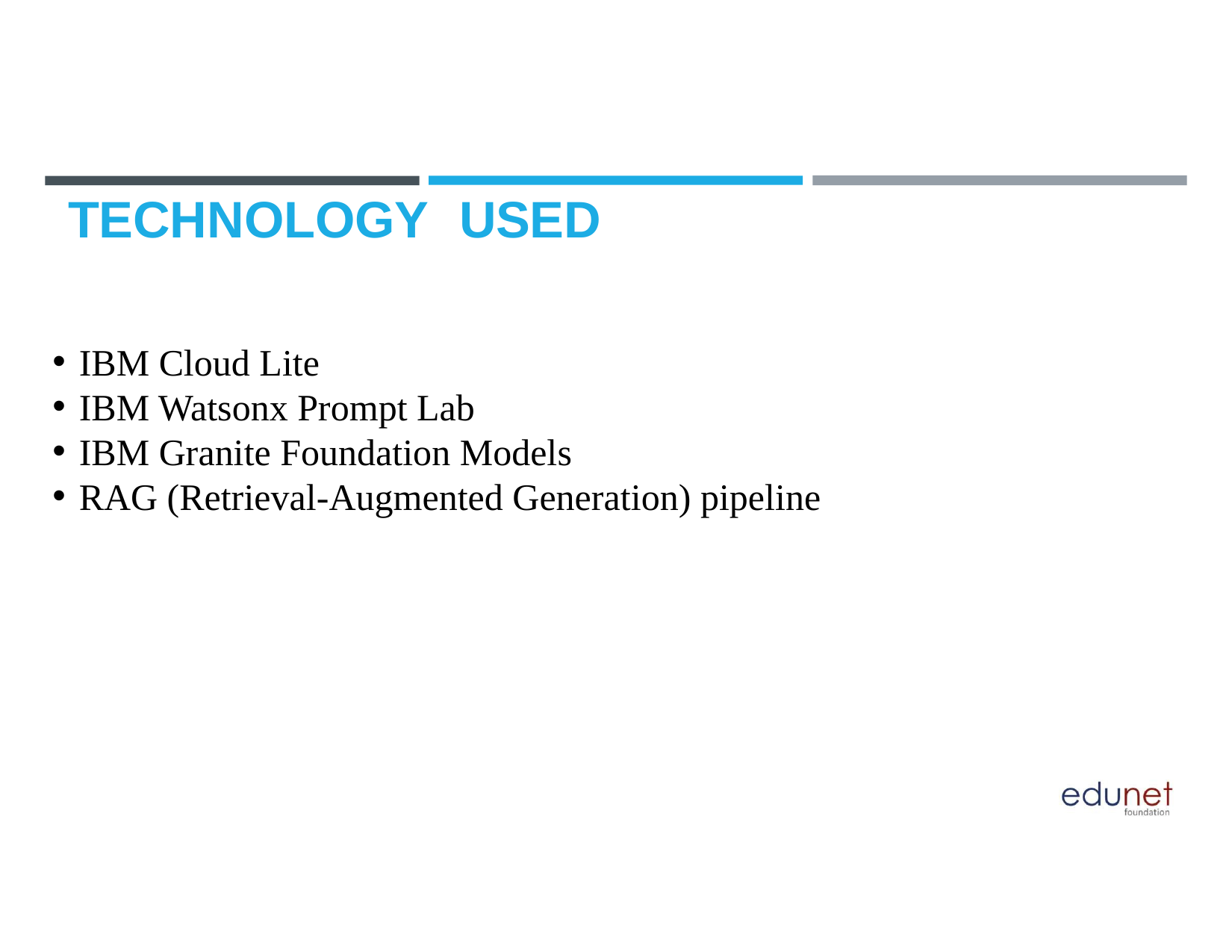

# TECHNOLOGY	USED
IBM Cloud Lite
IBM Watsonx Prompt Lab
IBM Granite Foundation Models
RAG (Retrieval-Augmented Generation) pipeline